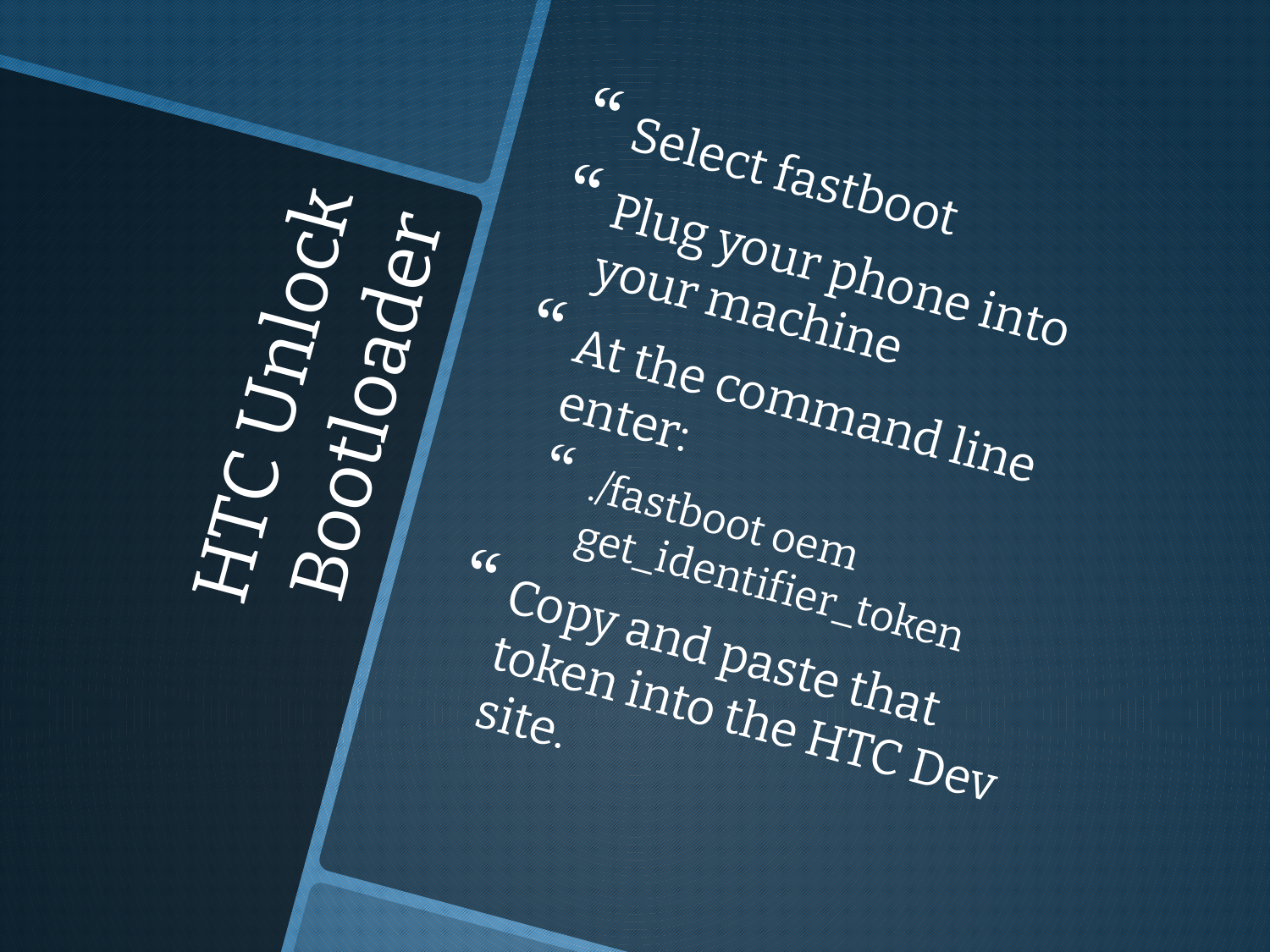

Select fastboot
Plug your phone into your machine
At the command line enter:
./fastboot oem get_identifier_token
Copy and paste that token into the HTC Dev site.
# HTC Unlock Bootloader